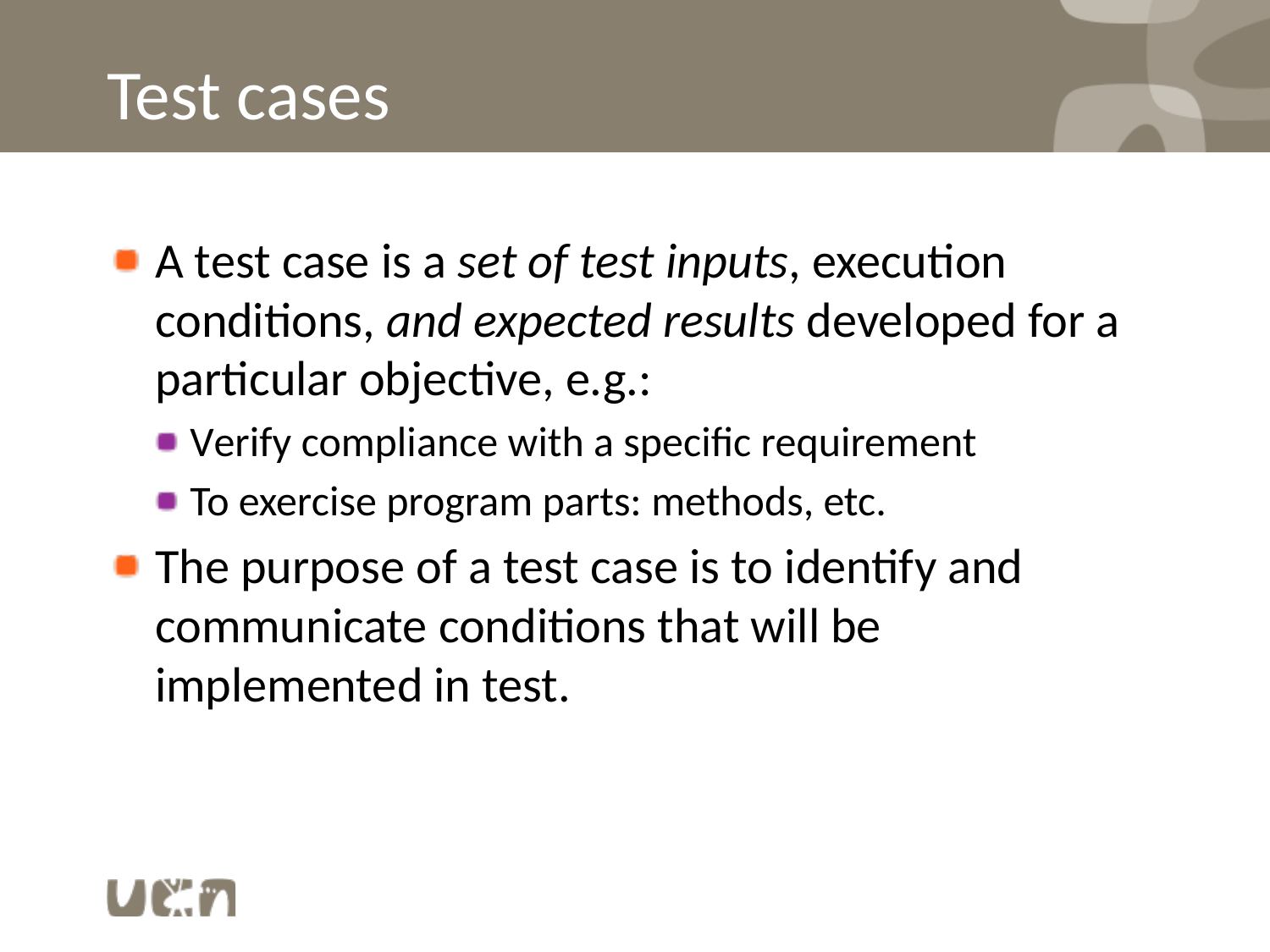

# Test cases
A test case is a set of test inputs, execution conditions, and expected results developed for a particular objective, e.g.:
Verify compliance with a specific requirement
To exercise program parts: methods, etc.
The purpose of a test case is to identify and communicate conditions that will be implemented in test.